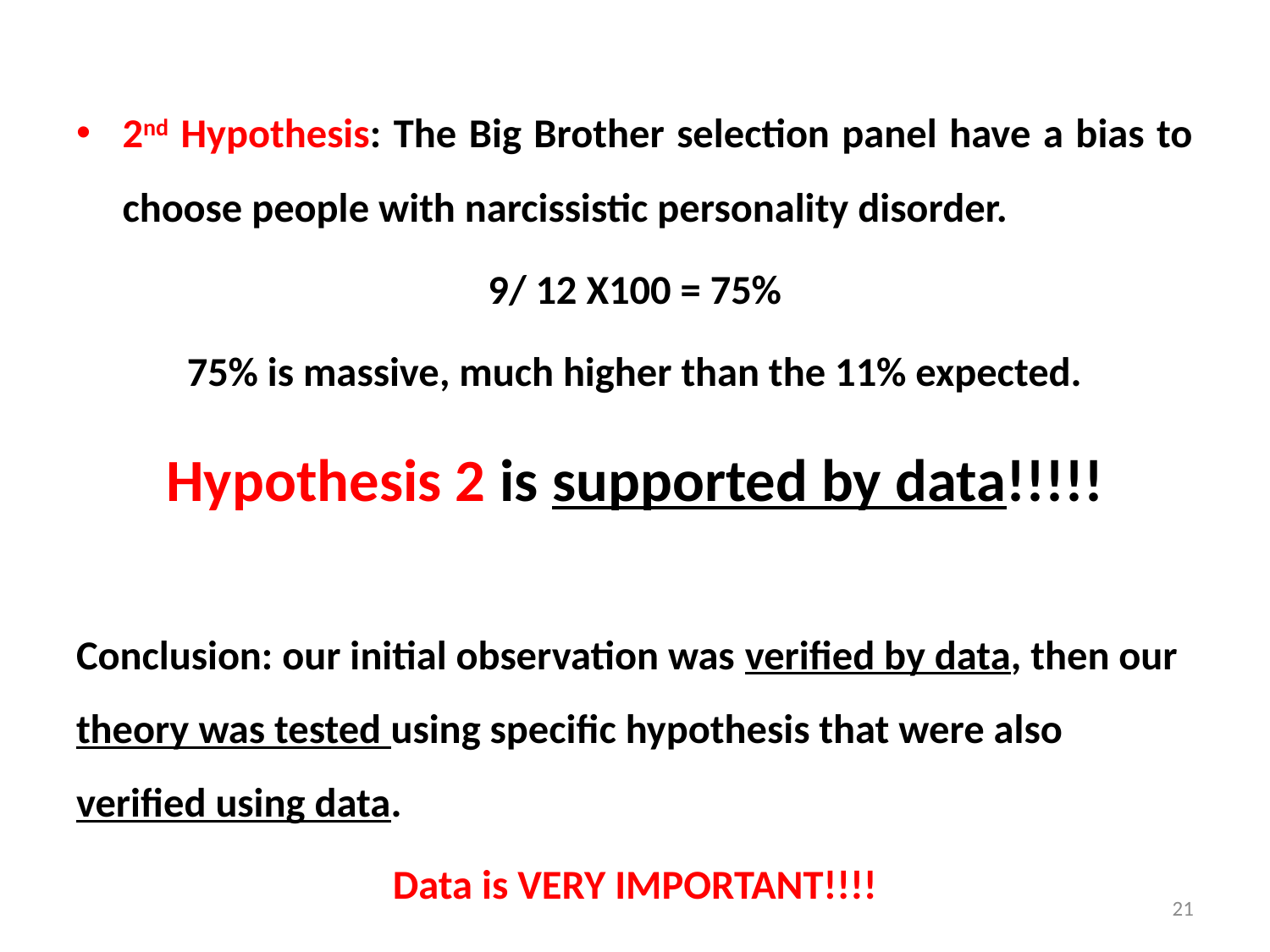

2nd Hypothesis: The Big Brother selection panel have a bias to choose people with narcissistic personality disorder.
9/ 12 X100 = 75%
75% is massive, much higher than the 11% expected.
Hypothesis 2 is supported by data!!!!!

Conclusion: our initial observation was verified by data, then our theory was tested using specific hypothesis that were also verified using data.
Data is VERY IMPORTANT!!!!
21